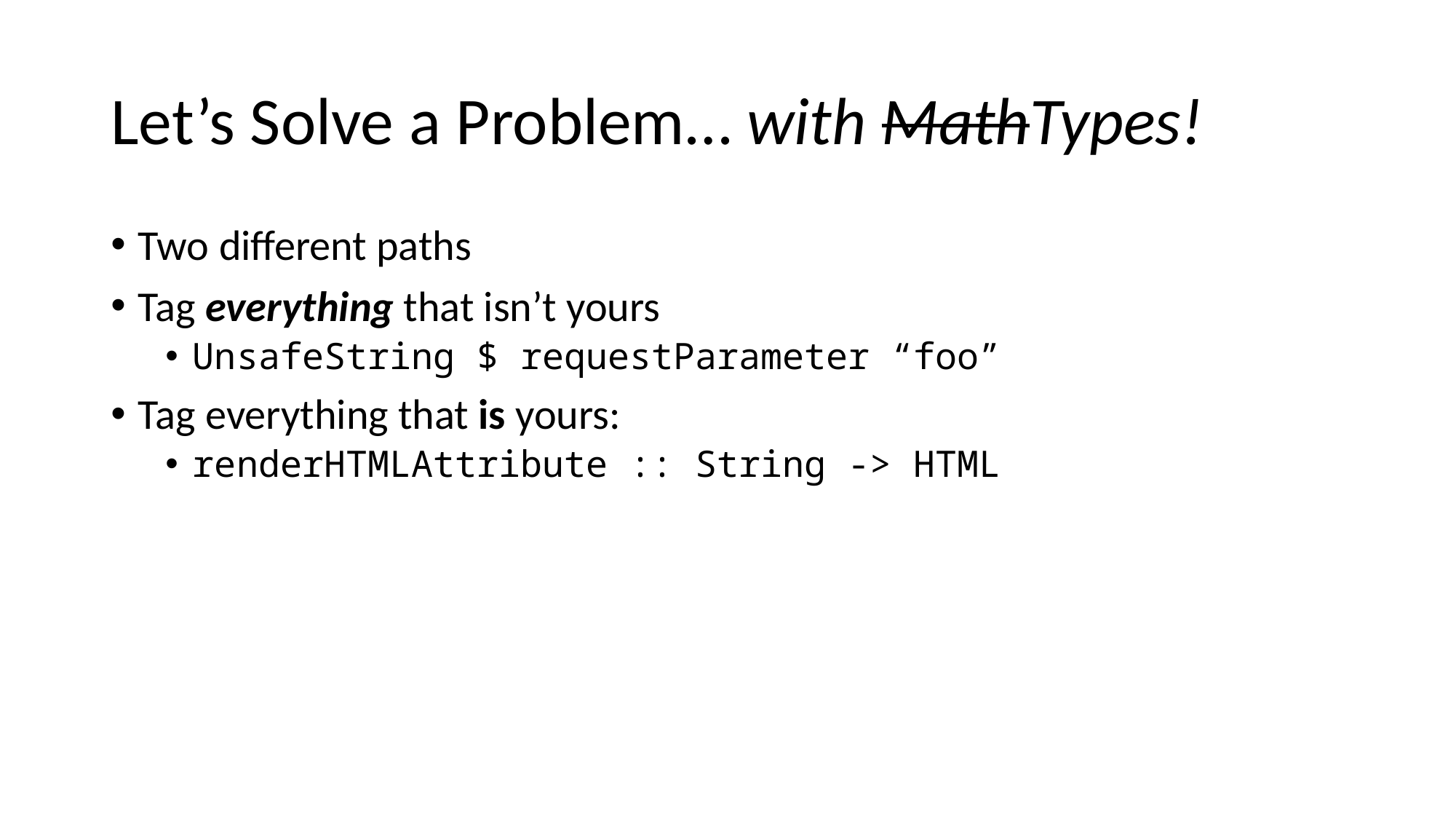

# Let’s Solve a Problem… with MathTypes!
Two different paths
Tag everything that isn’t yours
UnsafeString $ requestParameter “foo”
Tag everything that is yours:
renderHTMLAttribute :: String -> HTML